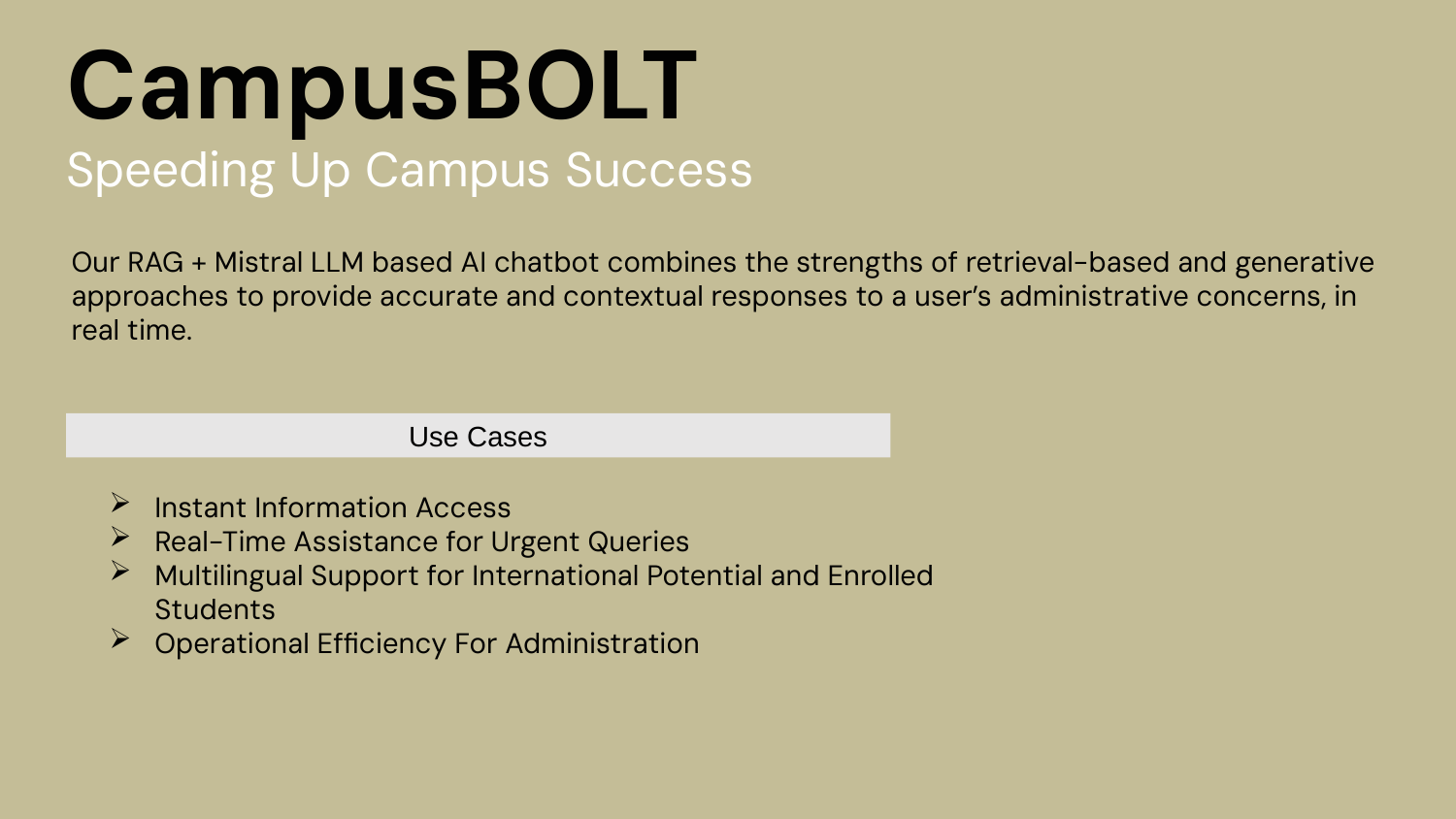

CampusBOLT
Speeding Up Campus Success
Our RAG + Mistral LLM based AI chatbot combines the strengths of retrieval-based and generative approaches to provide accurate and contextual responses to a user’s administrative concerns, in real time.

Use Cases
Instant Information Access
Real-Time Assistance for Urgent Queries
Multilingual Support for International Potential and Enrolled Students
Operational Efficiency For Administration